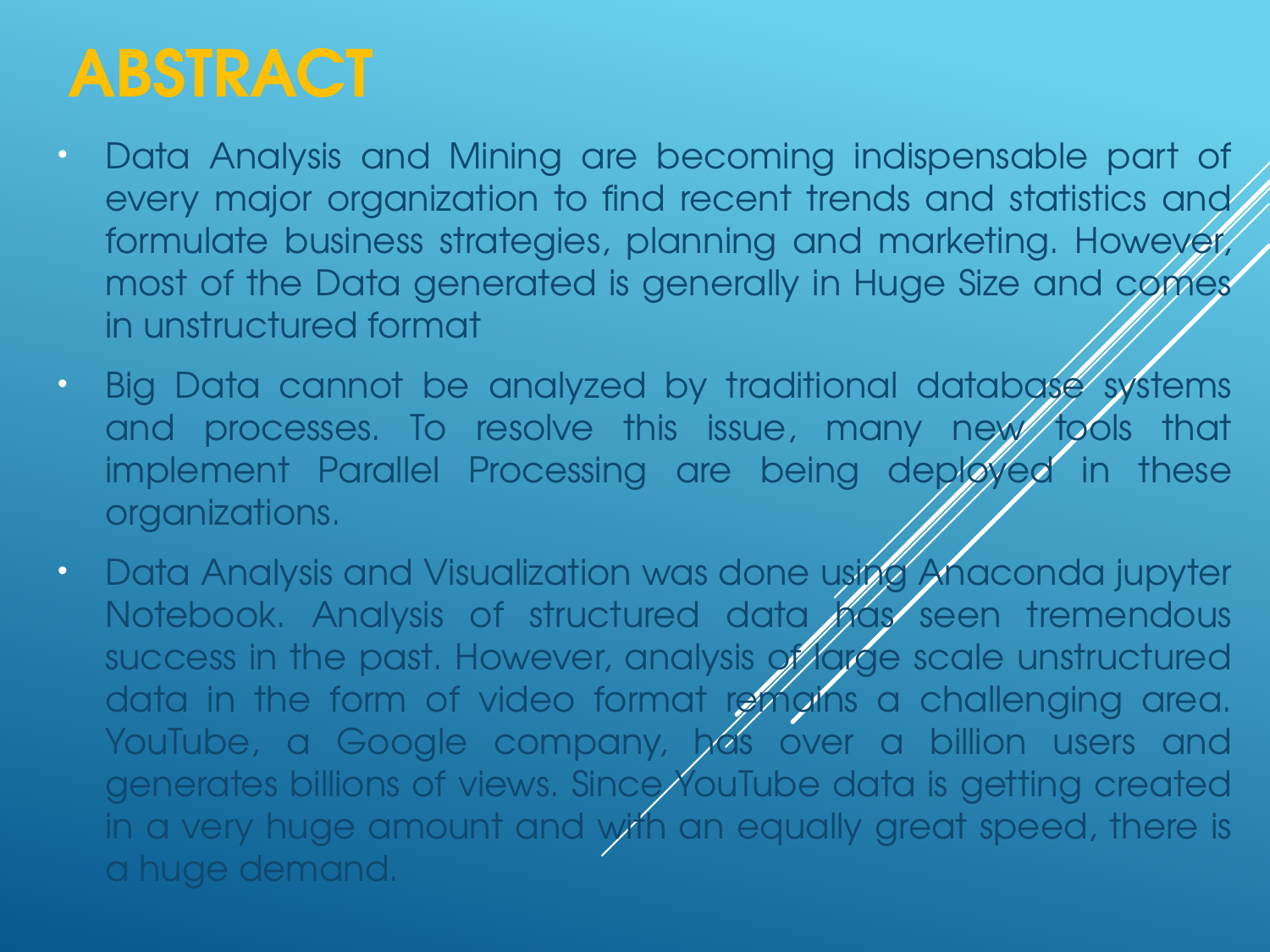

# ABSTRACT
Data Analysis and Mining are becoming indispensable part of every major organization to find recent trends and statistics and formulate business strategies, planning and marketing. However, most of the Data generated is generally in Huge Size and comes in unstructured format
Big Data cannot be analyzed by traditional database systems and processes. To resolve this issue, many new tools that implement Parallel Processing are being deployed in these organizations.
Data Analysis and Visualization was done using Anaconda jupyter Notebook. Analysis of structured data has seen tremendous success in the past. However, analysis of large scale unstructured data in the form of video format remains a challenging area. YouTube, a Google company, has over a billion users and generates billions of views. Since YouTube data is getting created in a very huge amount and with an equally great speed, there is a huge demand.